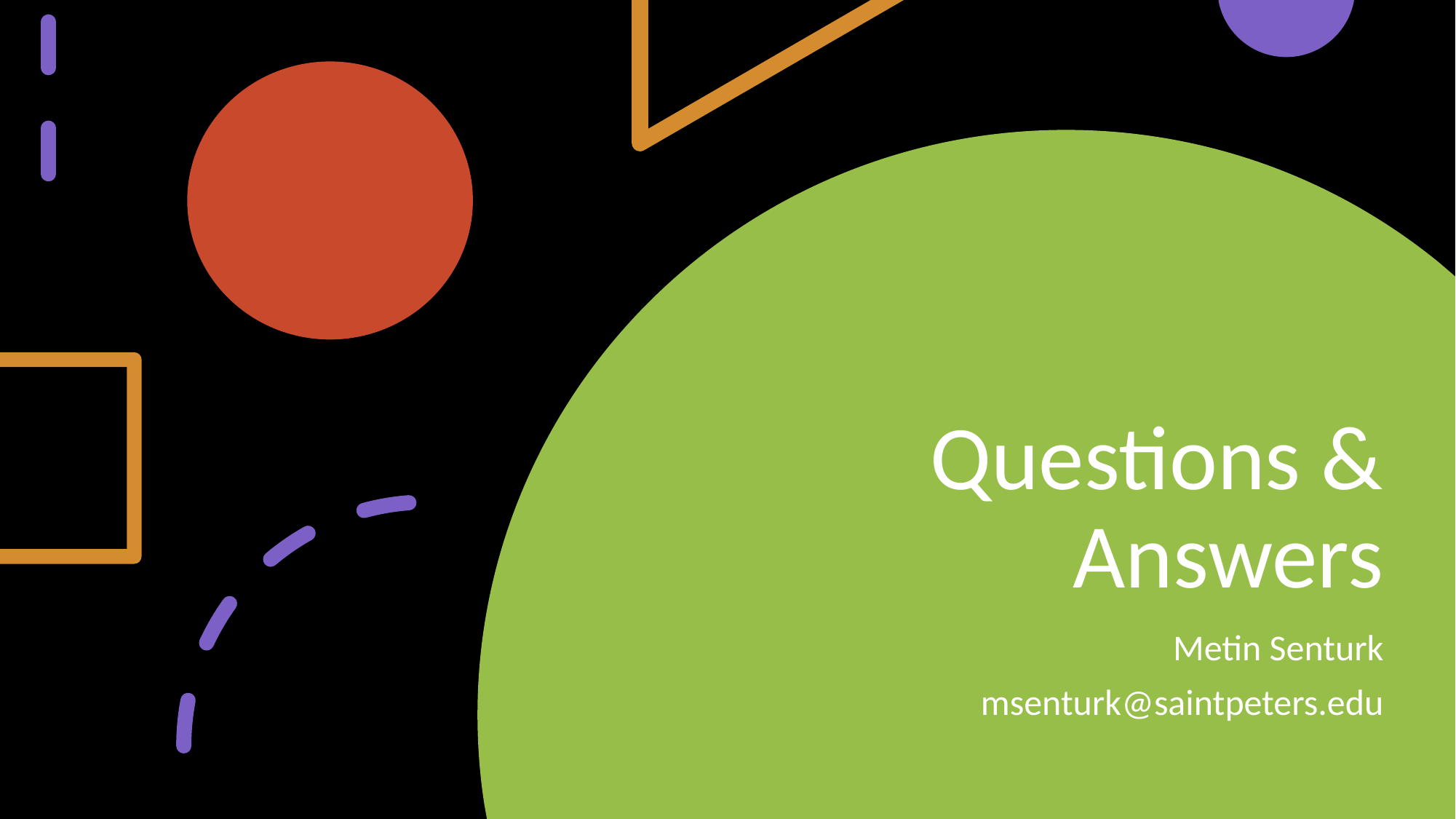

# Questions & Answers

Metin Senturk
msenturk@saintpeters.edu